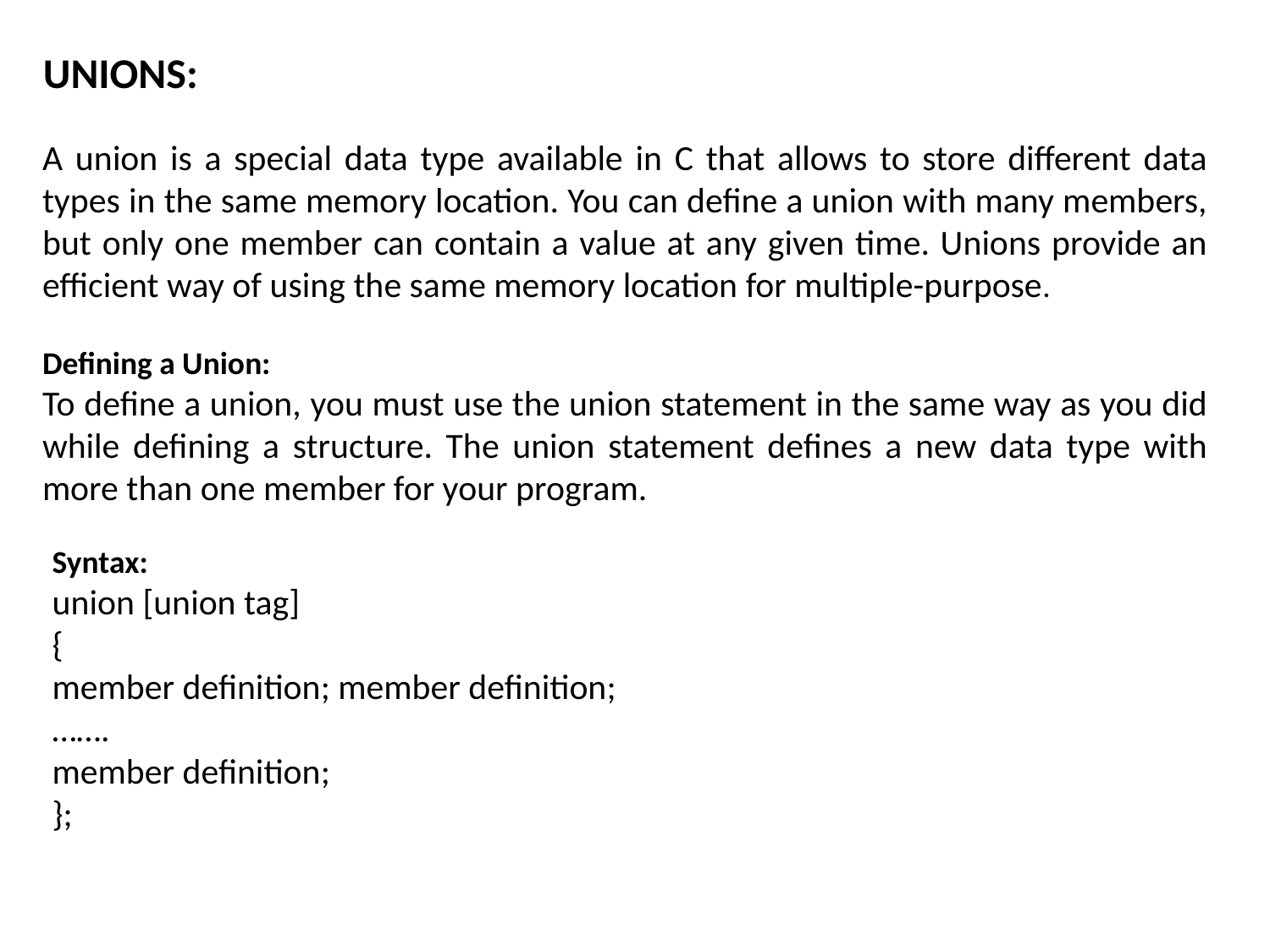

UNIONS:
A union is a special data type available in C that allows to store different data types in the same memory location. You can define a union with many members, but only one member can contain a value at any given time. Unions provide an efficient way of using the same memory location for multiple-purpose.

Defining a Union:
To define a union, you must use the union statement in the same way as you did while defining a structure. The union statement defines a new data type with more than one member for your program.
Syntax:
union [union tag]
{
member definition; member definition;
…….
member definition;
};